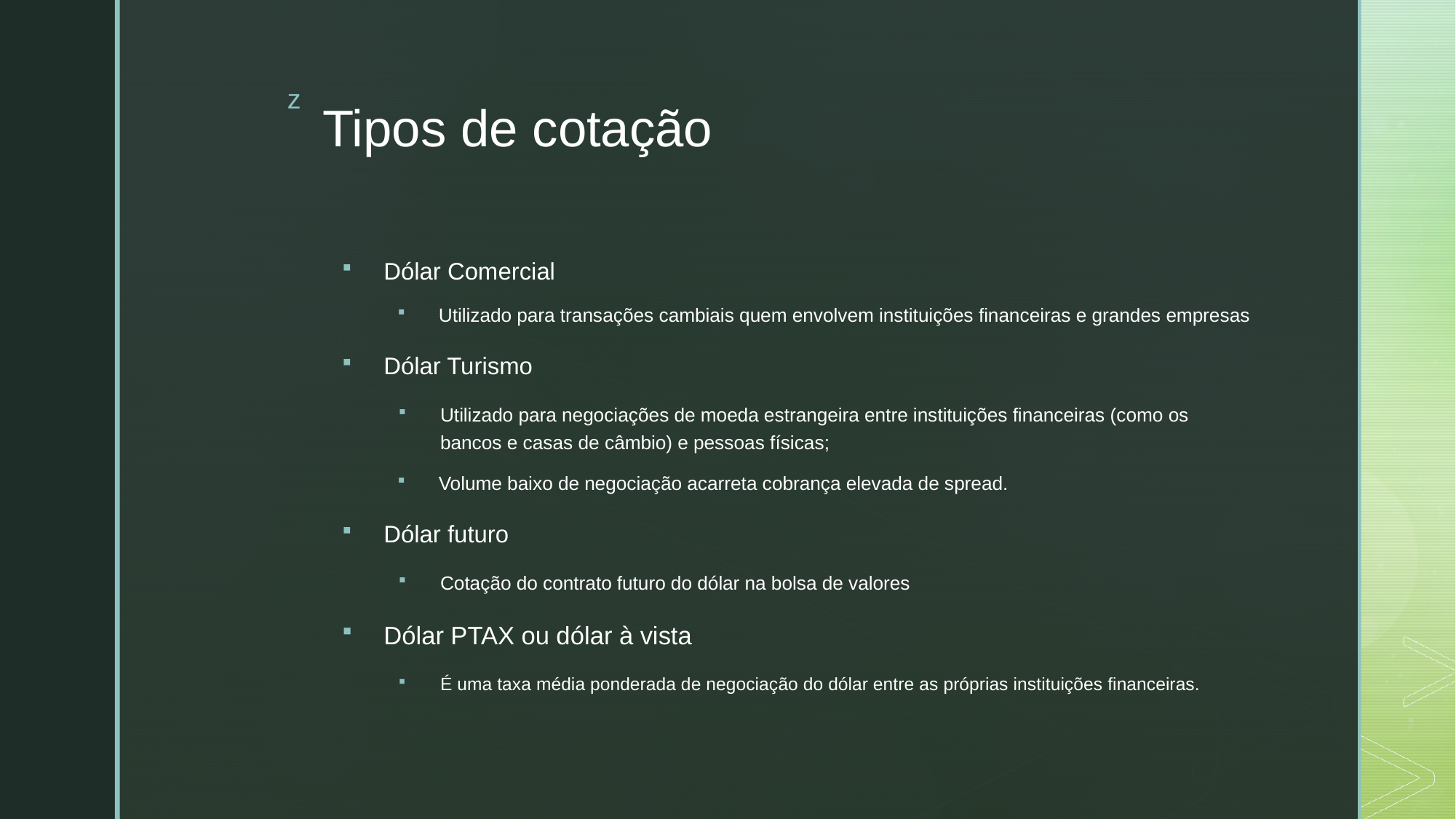

# Tipos de cotação
Dólar Comercial
Utilizado para transações cambiais quem envolvem instituições financeiras e grandes empresas
Dólar Turismo
Utilizado para negociações de moeda estrangeira entre instituições financeiras (como os bancos e casas de câmbio) e pessoas físicas;
Volume baixo de negociação acarreta cobrança elevada de spread.
Dólar futuro
Cotação do contrato futuro do dólar na bolsa de valores
Dólar PTAX ou dólar à vista
É uma taxa média ponderada de negociação do dólar entre as próprias instituições financeiras.